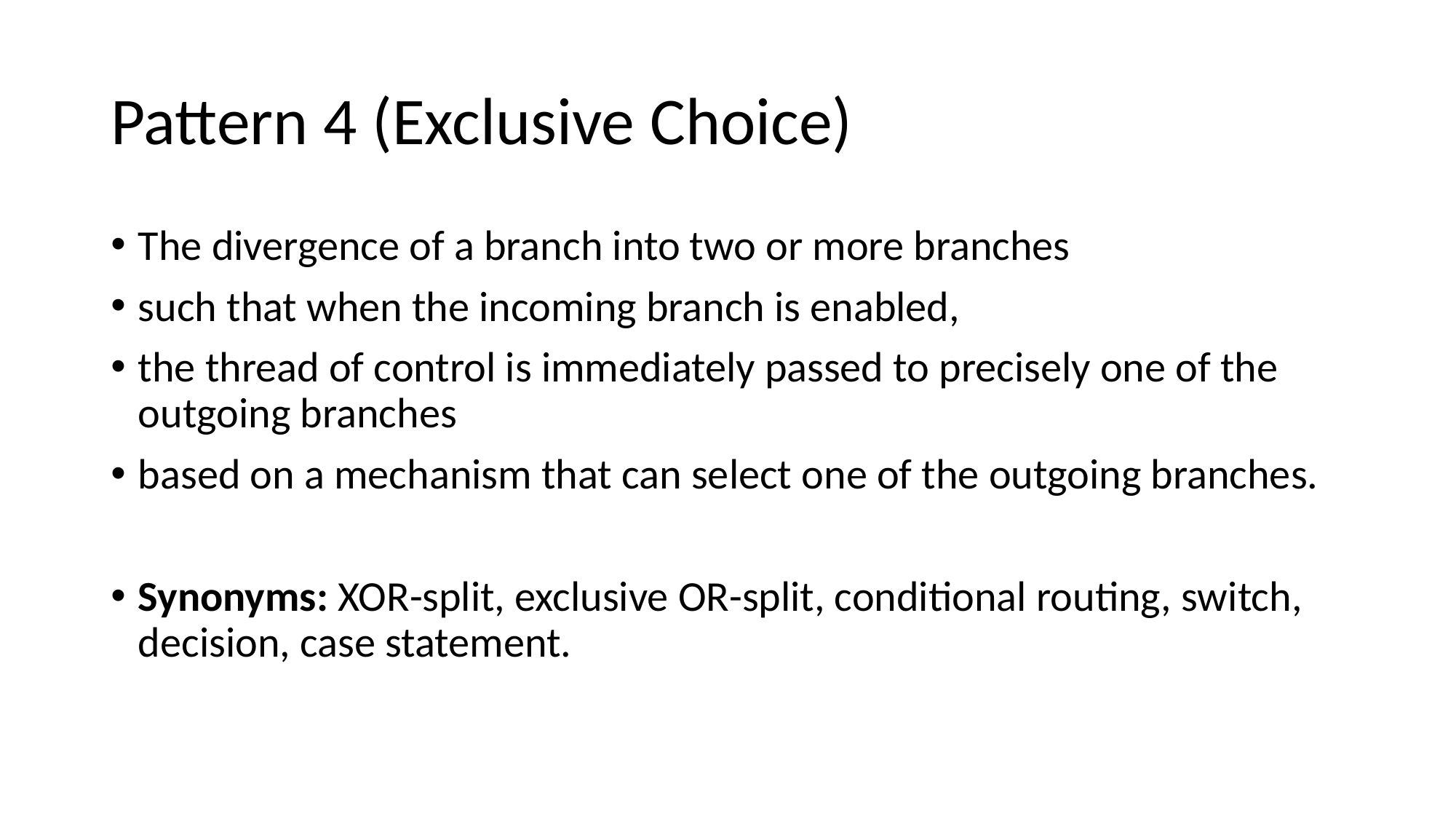

# Pattern 4 (Exclusive Choice)
The divergence of a branch into two or more branches
such that when the incoming branch is enabled,
the thread of control is immediately passed to precisely one of the outgoing branches
based on a mechanism that can select one of the outgoing branches.

Synonyms: XOR-split, exclusive OR-split, conditional routing, switch, decision, case statement.